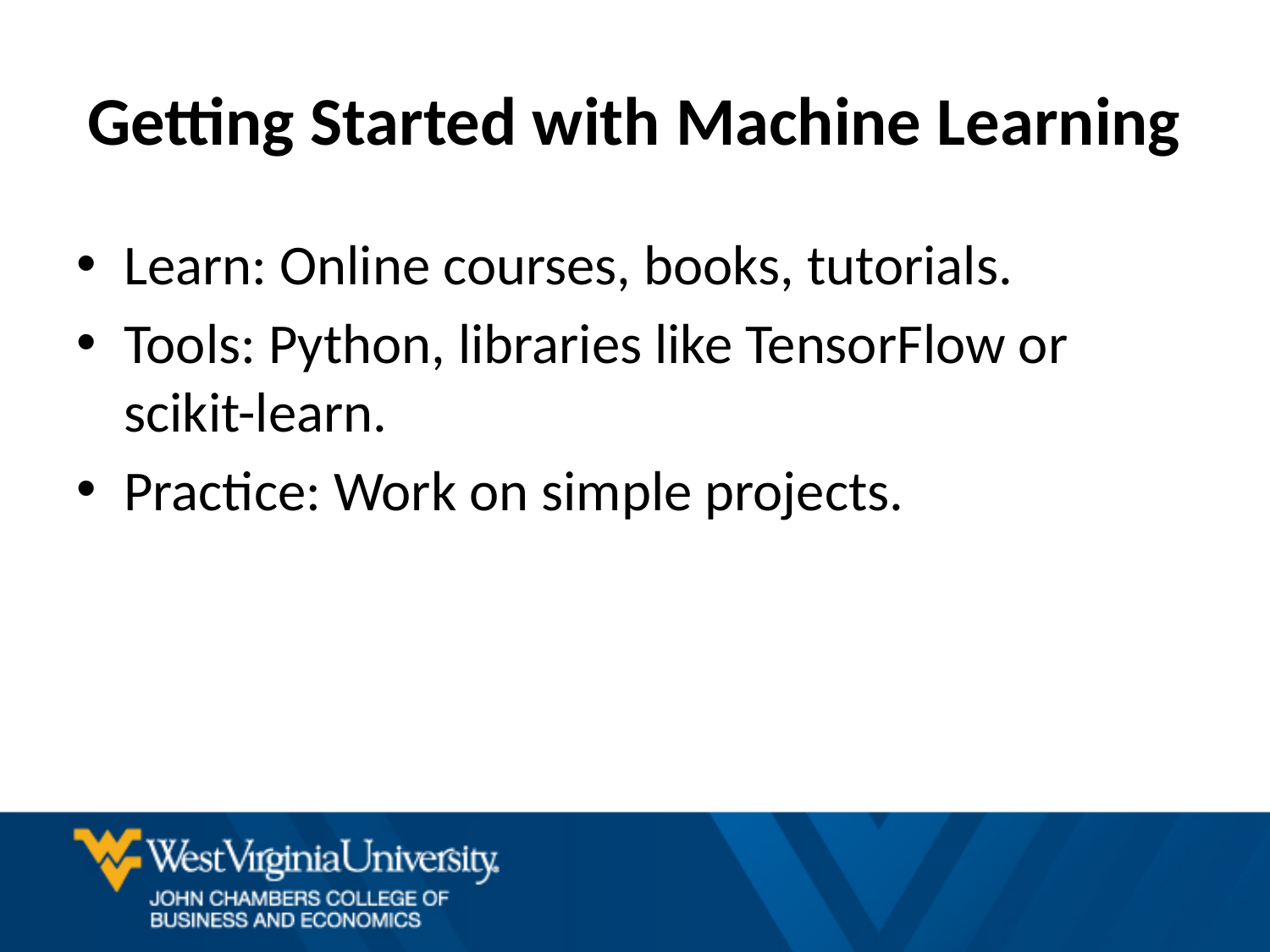

# Getting Started with Machine Learning
Learn: Online courses, books, tutorials.
Tools: Python, libraries like TensorFlow or scikit-learn.
Practice: Work on simple projects.